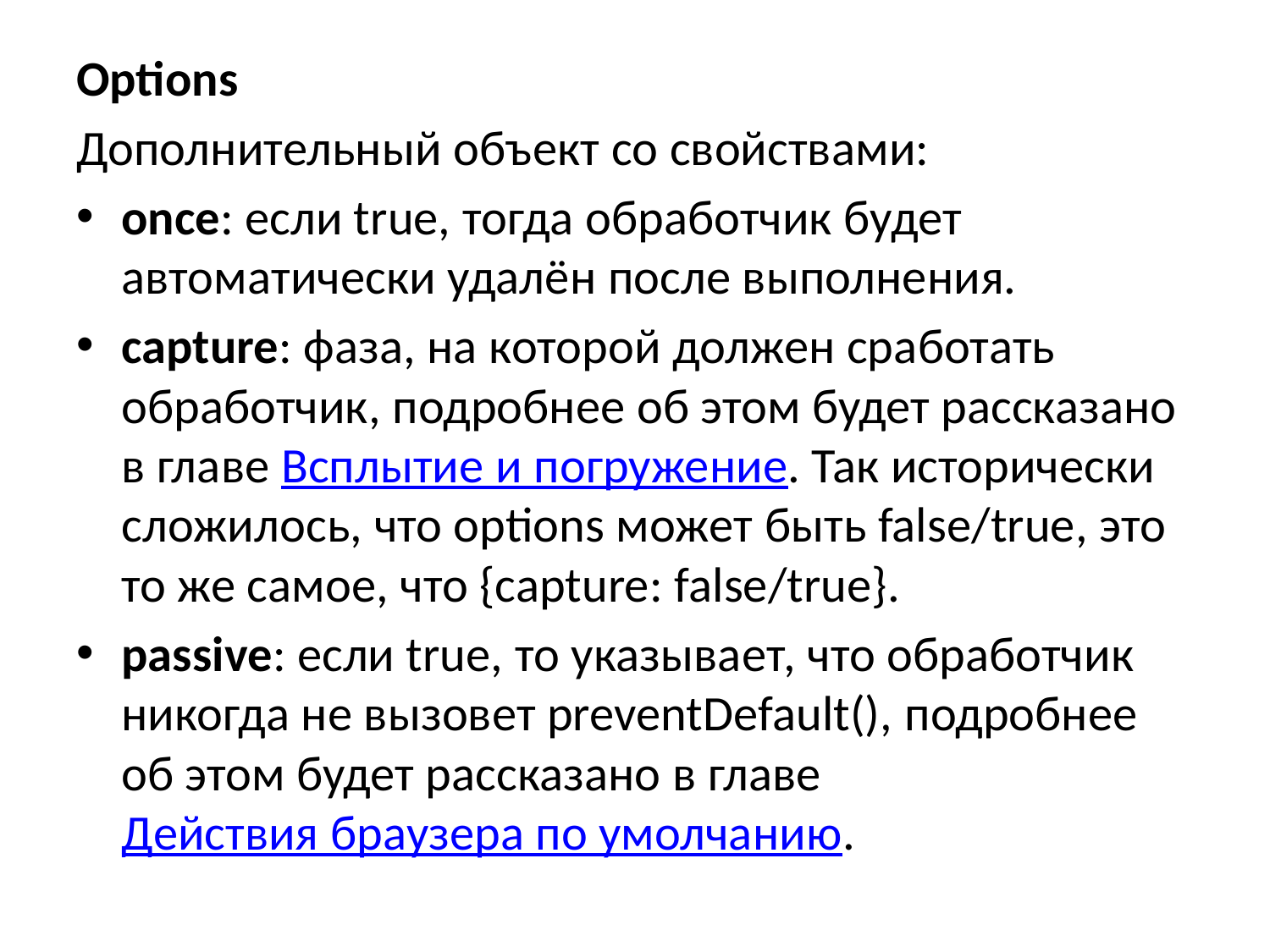

Options
Дополнительный объект со свойствами:
once: если true, тогда обработчик будет автоматически удалён после выполнения.
capture: фаза, на которой должен сработать обработчик, подробнее об этом будет рассказано в главе Всплытие и погружение. Так исторически сложилось, что options может быть false/true, это то же самое, что {capture: false/true}.
passive: если true, то указывает, что обработчик никогда не вызовет preventDefault(), подробнее об этом будет рассказано в главе Действия браузера по умолчанию.